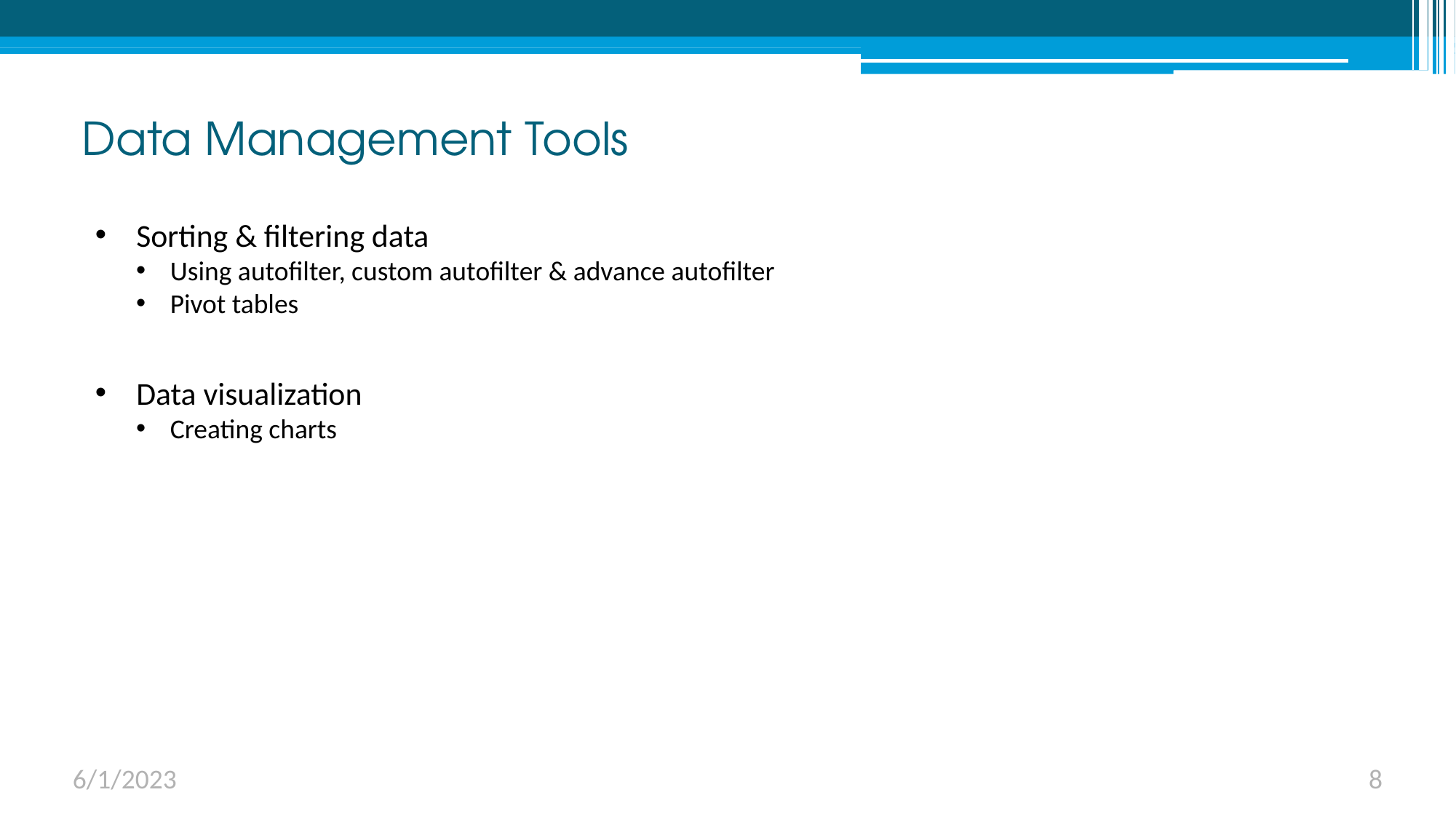

# Data Management Tools
Sorting & filtering data
Using autofilter, custom autofilter & advance autofilter
Pivot tables

Data visualization
Creating charts

6/1/2023
8